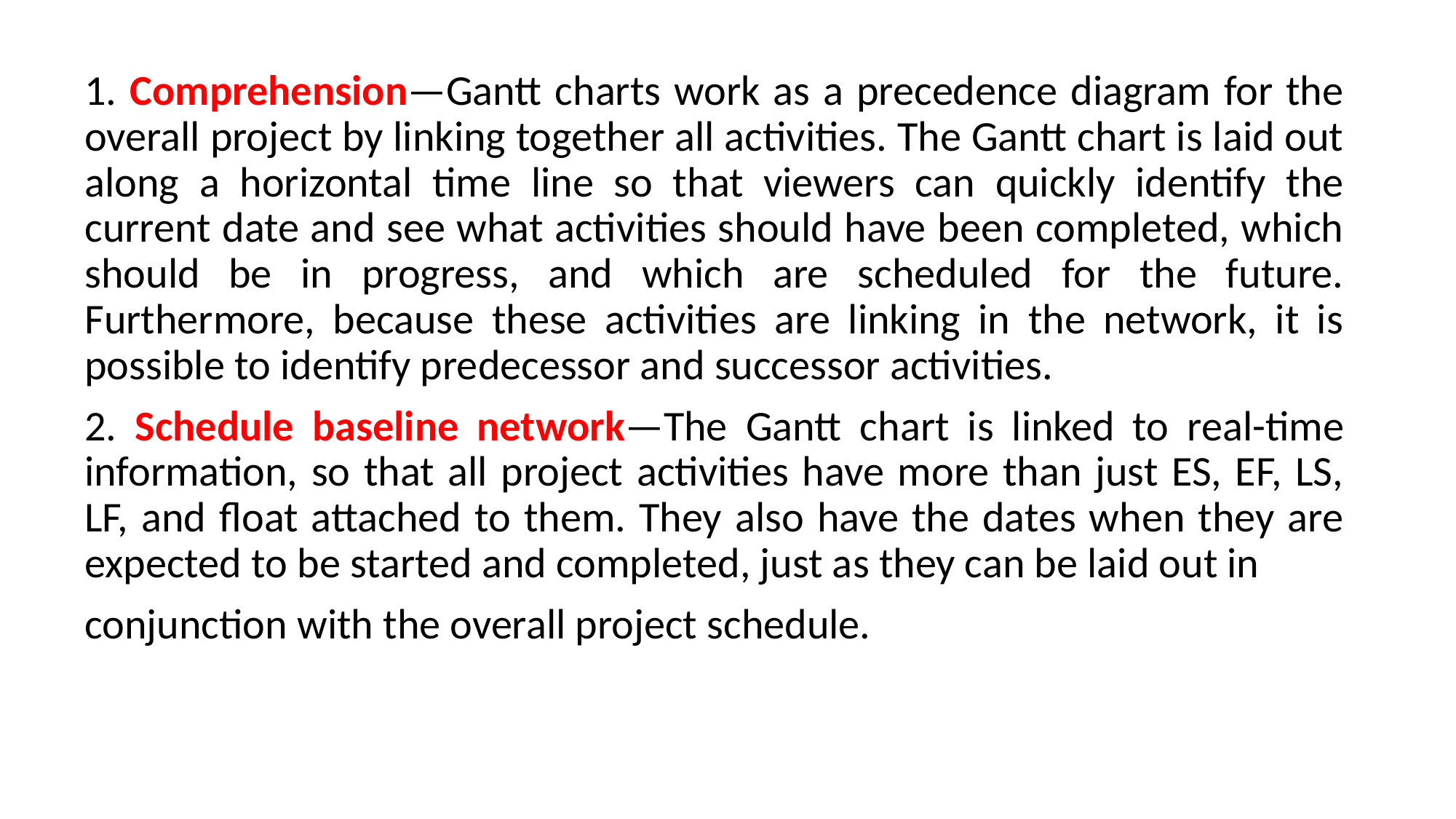

1. Comprehension—Gantt charts work as a precedence diagram for the overall project by linking together all activities. The Gantt chart is laid out along a horizontal time line so that viewers can quickly identify the current date and see what activities should have been completed, which should be in progress, and which are scheduled for the future. Furthermore, because these activities are linking in the network, it is possible to identify predecessor and successor activities.
2. Schedule baseline network—The Gantt chart is linked to real-time information, so that all project activities have more than just ES, EF, LS, LF, and float attached to them. They also have the dates when they are expected to be started and completed, just as they can be laid out in
conjunction with the overall project schedule.